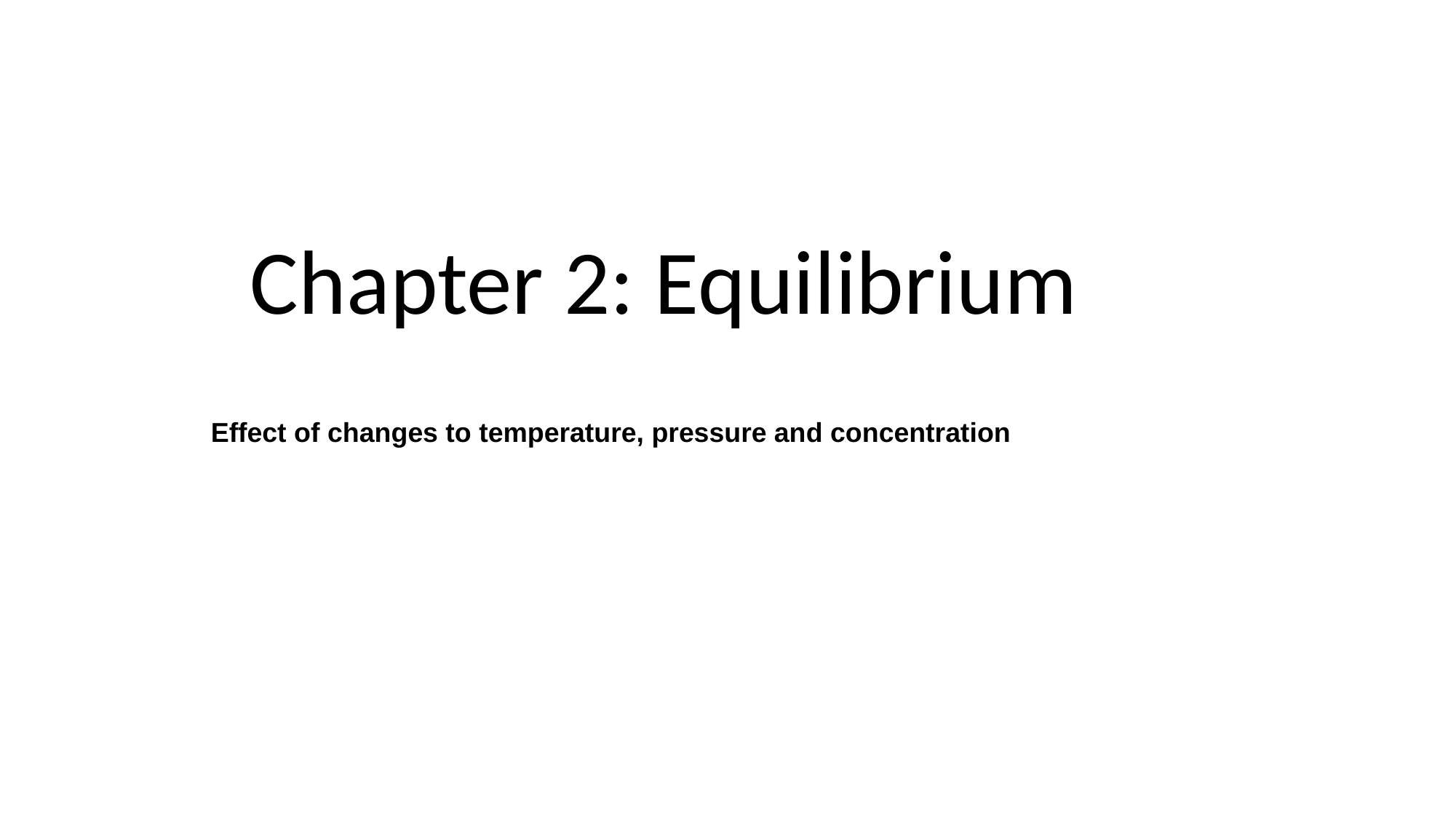

# Chapter 2: Equilibrium
Effect of changes to temperature, pressure and concentration